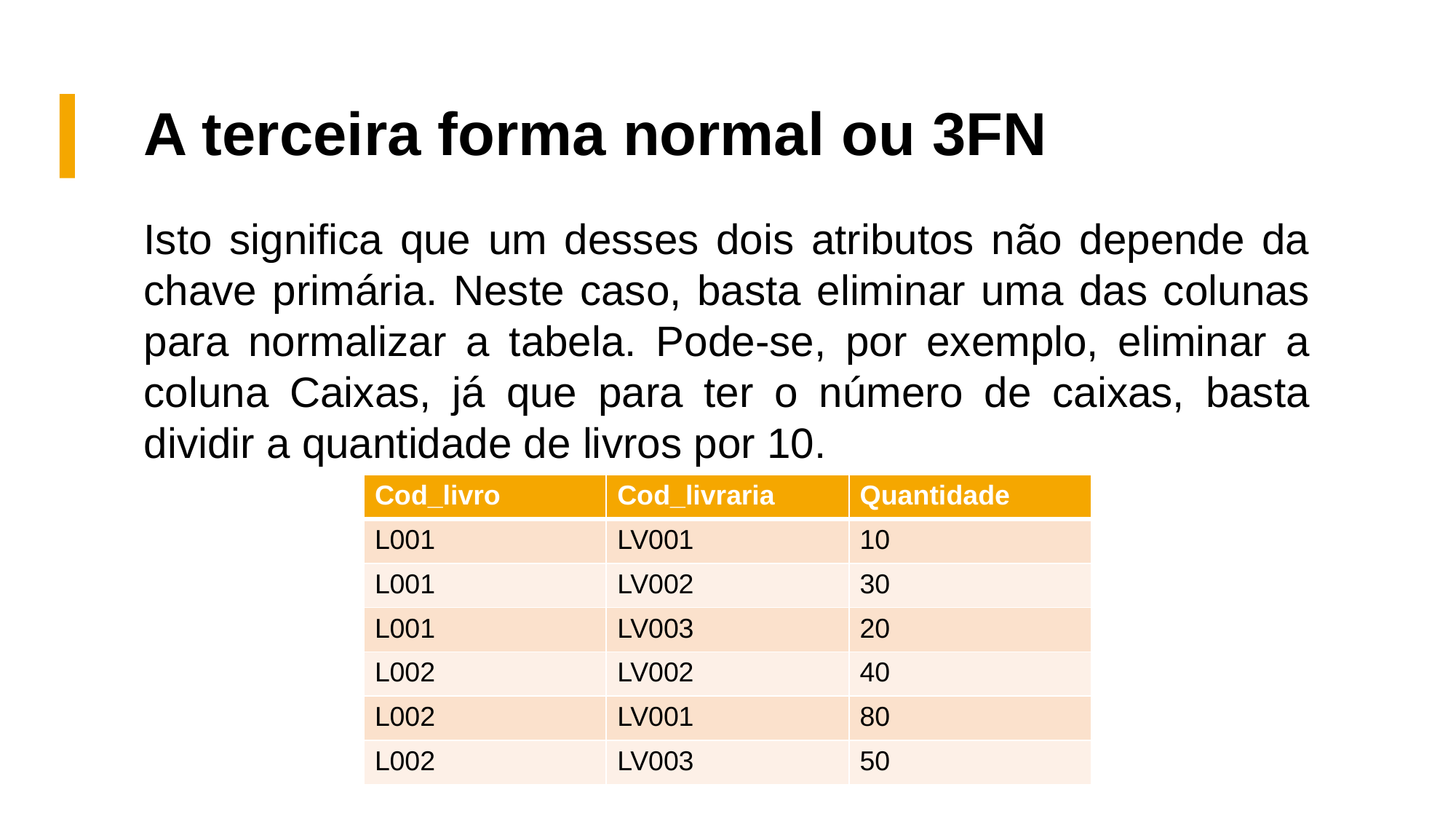

# A terceira forma normal ou 3FN
Isto significa que um desses dois atributos não depende da chave primária. Neste caso, basta eliminar uma das colunas para normalizar a tabela. Pode-se, por exemplo, eliminar a coluna Caixas, já que para ter o número de caixas, basta dividir a quantidade de livros por 10.
| Cod\_livro | Cod\_livraria | Quantidade |
| --- | --- | --- |
| L001 | LV001 | 10 |
| L001 | LV002 | 30 |
| L001 | LV003 | 20 |
| L002 | LV002 | 40 |
| L002 | LV001 | 80 |
| L002 | LV003 | 50 |